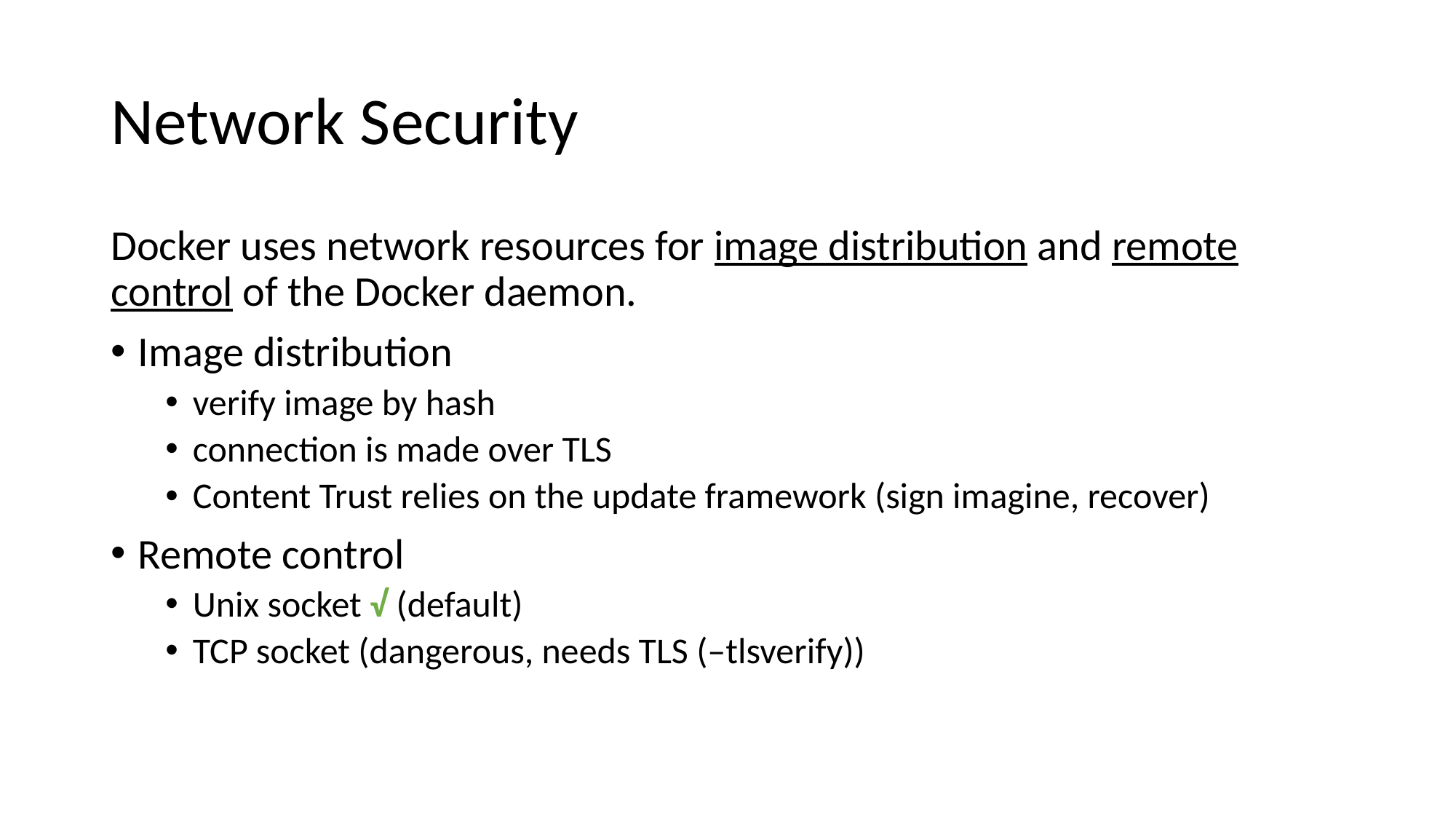

# Network Security
Docker uses network resources for image distribution and remote control of the Docker daemon.
Image distribution
verify image by hash
connection is made over TLS
Content Trust relies on the update framework (sign imagine, recover)
Remote control
Unix socket √ (default)
TCP socket (dangerous, needs TLS (–tlsverify))